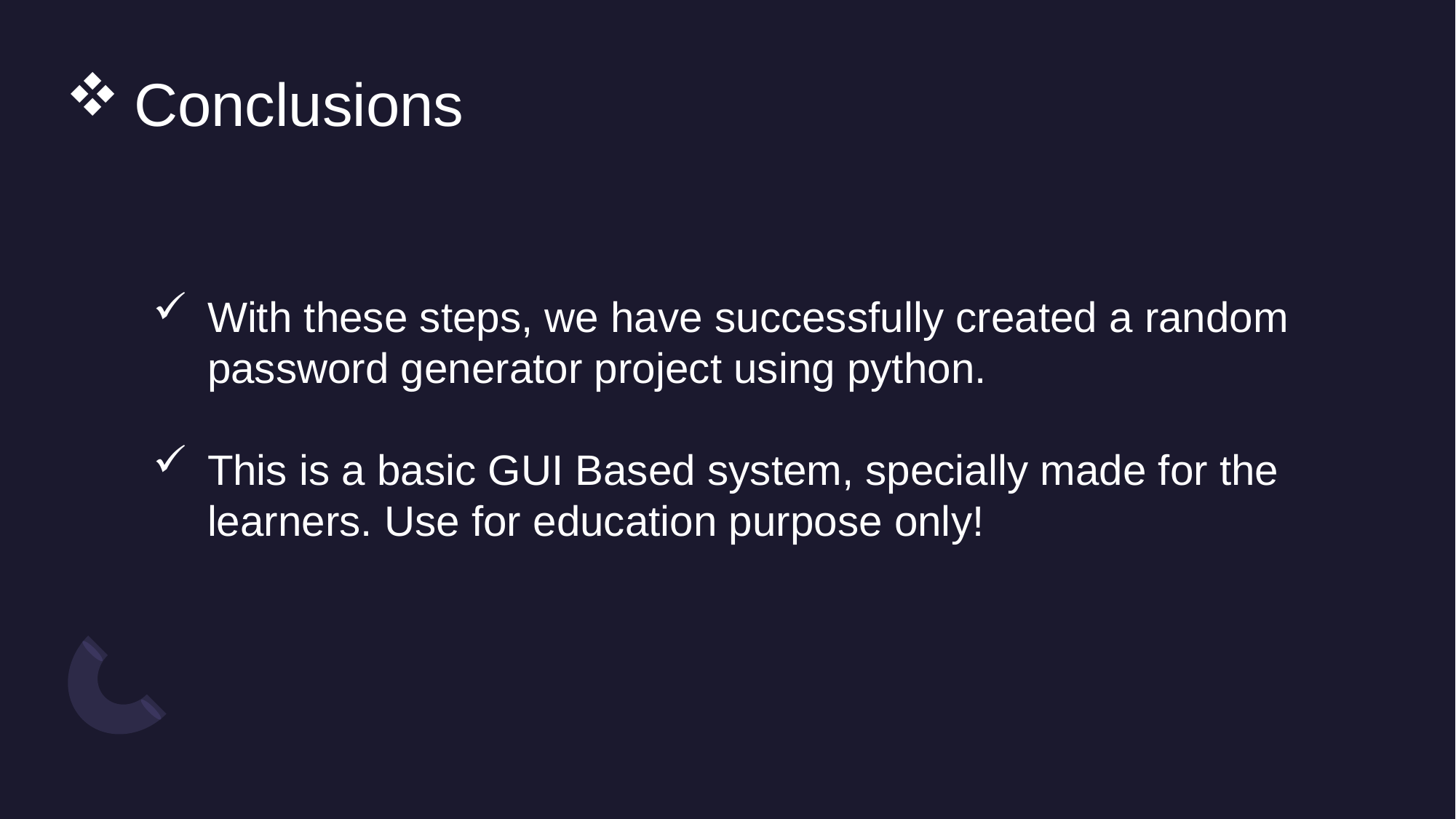

# Conclusions
With these steps, we have successfully created a random password generator project using python.

This is a basic GUI Based system, specially made for the learners. Use for education purpose only!